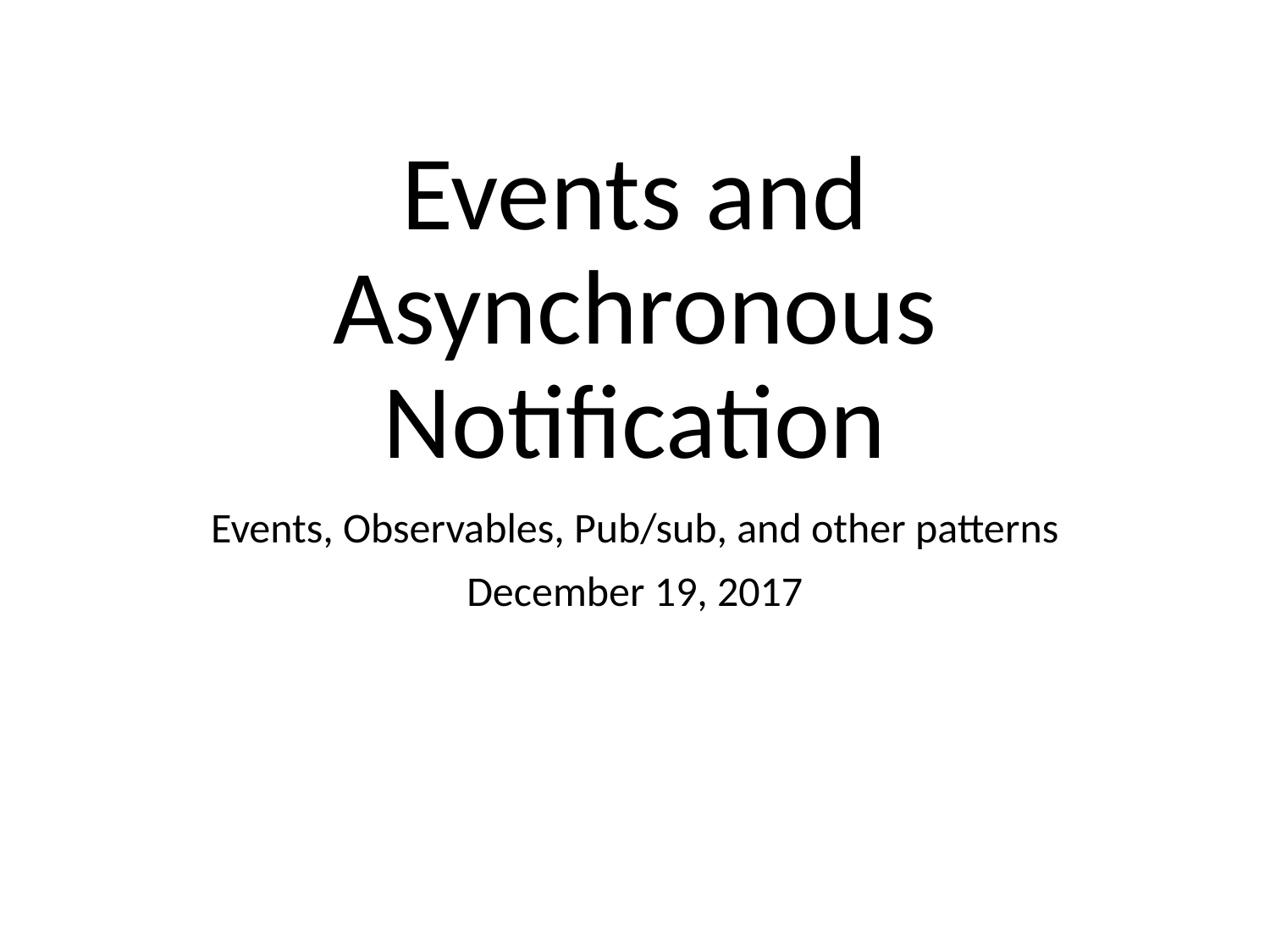

# Events and Asynchronous Notification
Events, Observables, Pub/sub, and other patterns
December 19, 2017